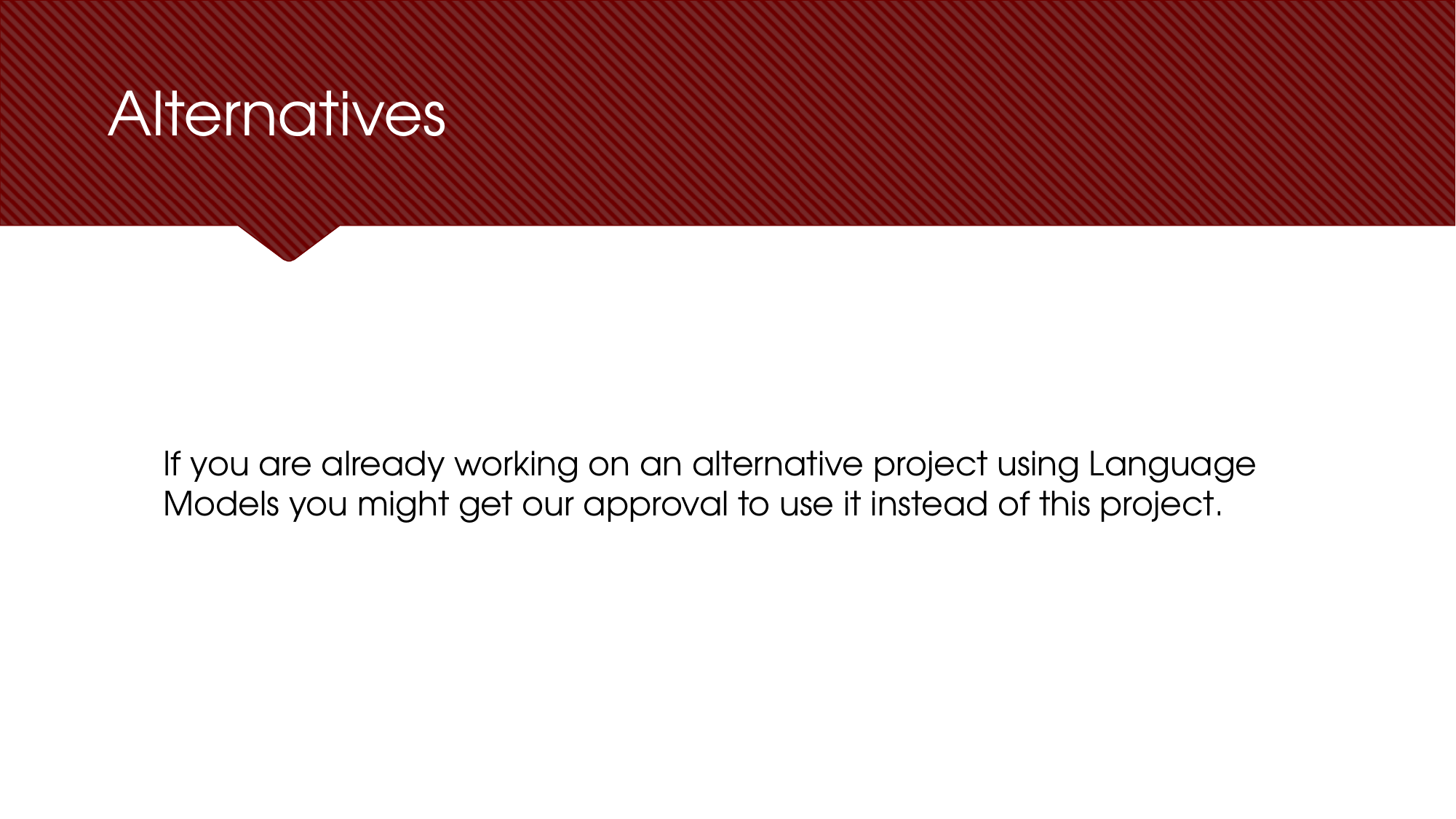

# Alternatives
If you are already working on an alternative project using Language Models you might get our approval to use it instead of this project.